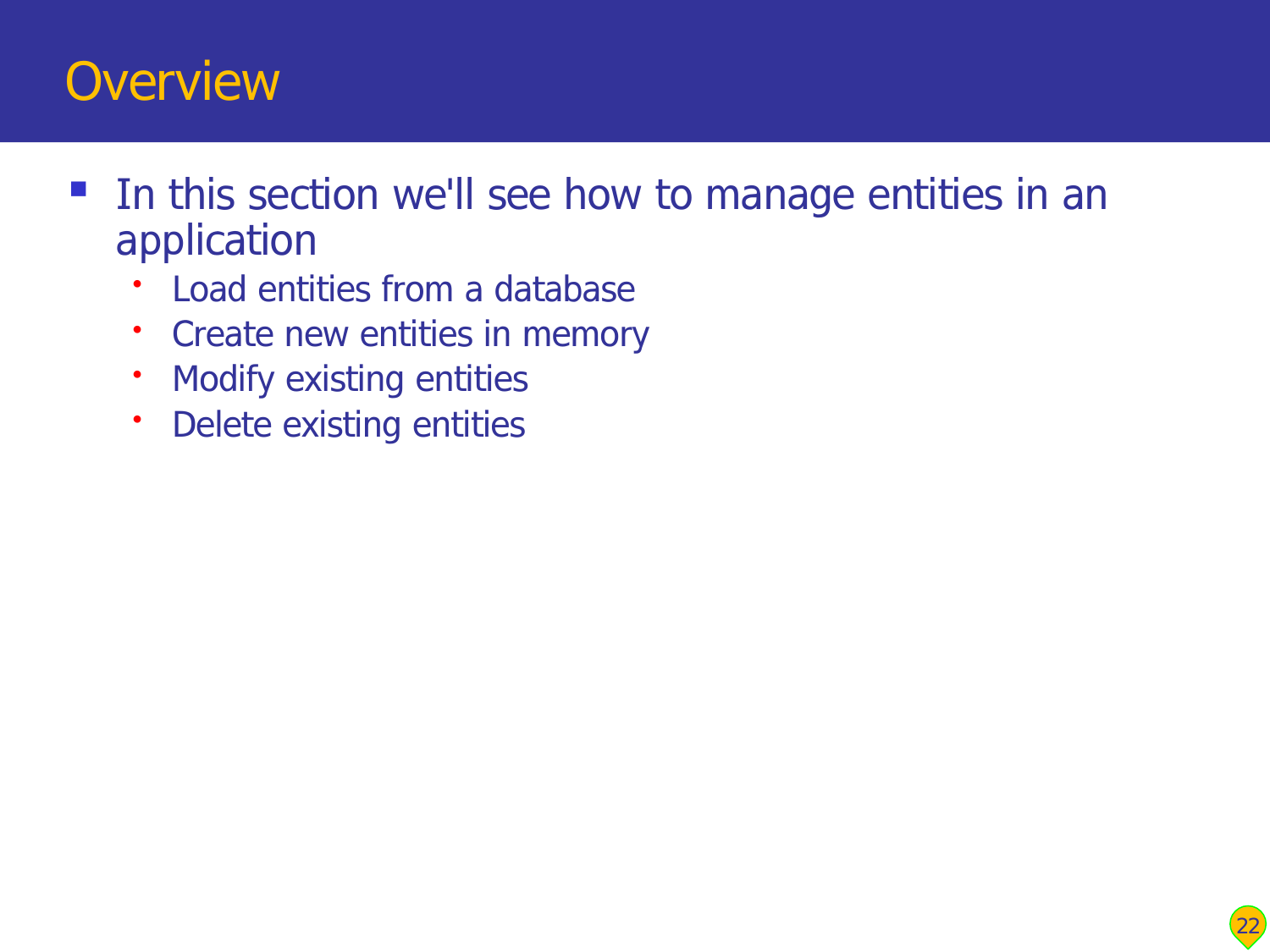

# Overview
In this section we'll see how to manage entities in an application
Load entities from a database
Create new entities in memory
Modify existing entities
Delete existing entities

22